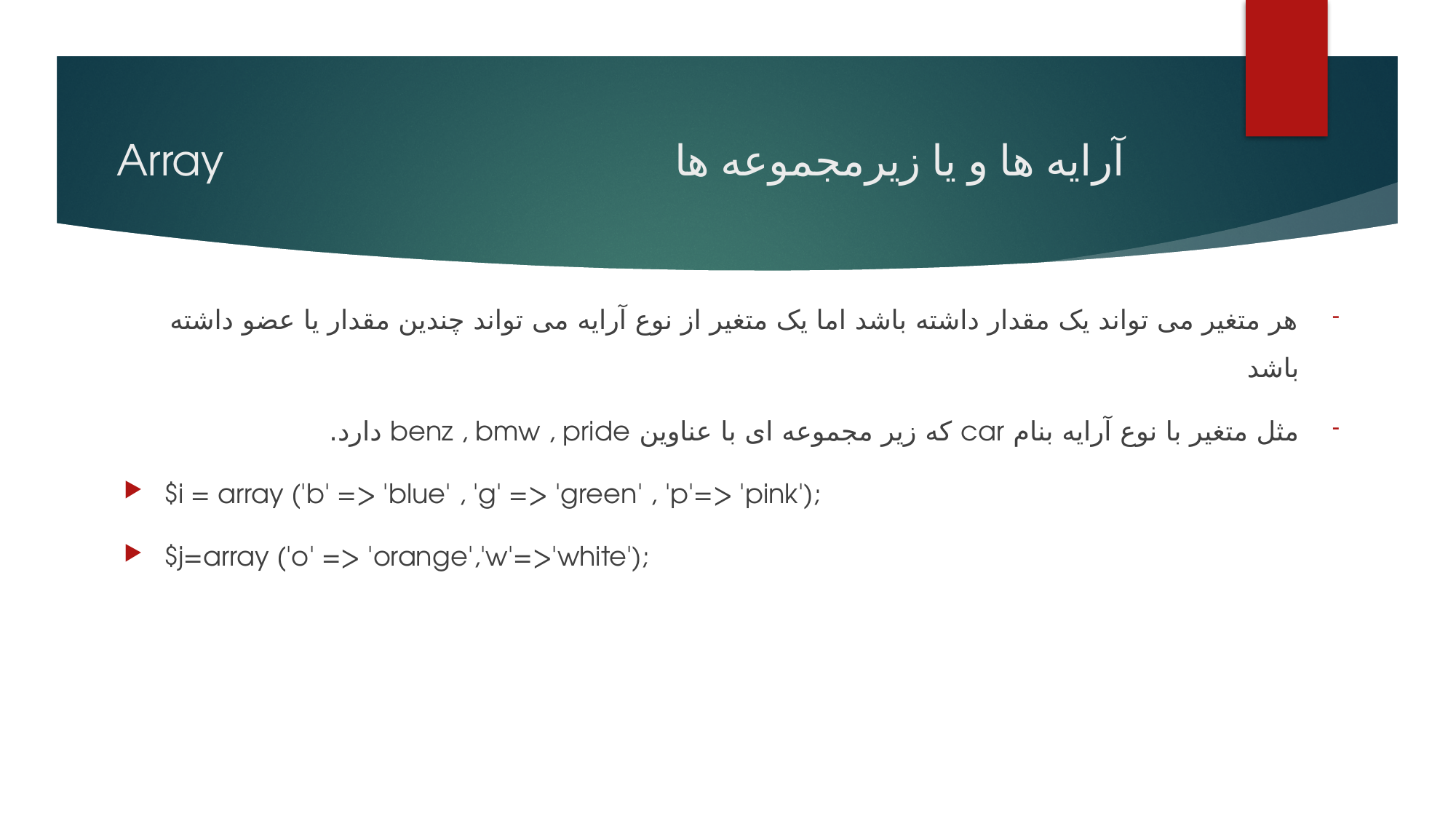

# Array					 آرایه ها و یا زیرمجموعه ها
هر متغیر می تواند یک مقدار داشته باشد اما یک متغیر از نوع آرایه می تواند چندین مقدار یا عضو داشته باشد
مثل متغیر با نوع آرایه بنام car که زیر مجموعه ای با عناوین benz , bmw , pride دارد.
$i = array ('b' => 'blue' , 'g' => 'green' , 'p'=> 'pink');
$j=array ('o' => 'orange','w'=>'white');